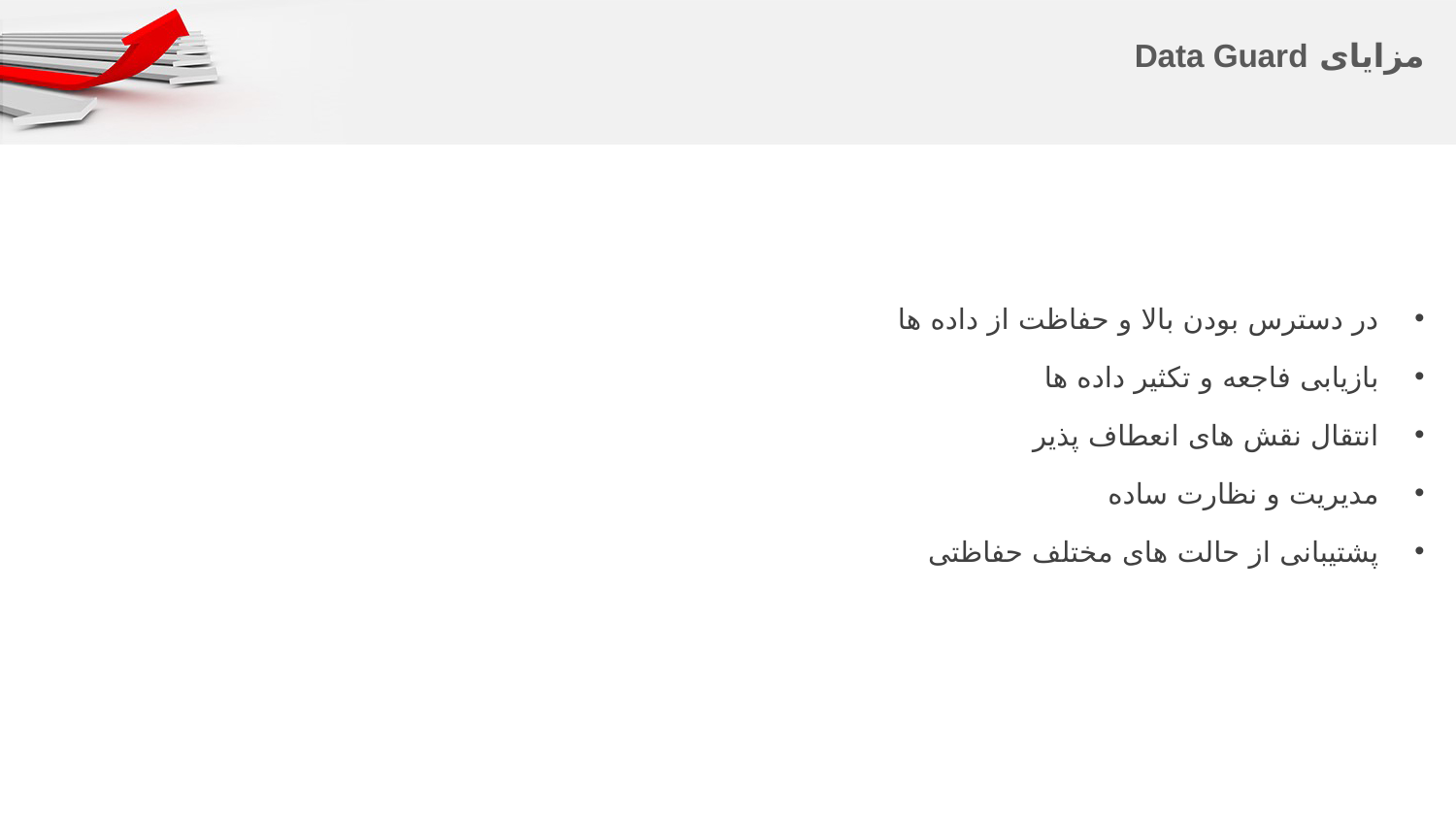

# مزایای Data Guard

در دسترس بودن بالا و حفاظت از داده ها
بازیابی فاجعه و تکثیر داده ها
انتقال نقش های انعطاف پذیر
مدیریت و نظارت ساده
پشتیبانی از حالت های مختلف حفاظتی